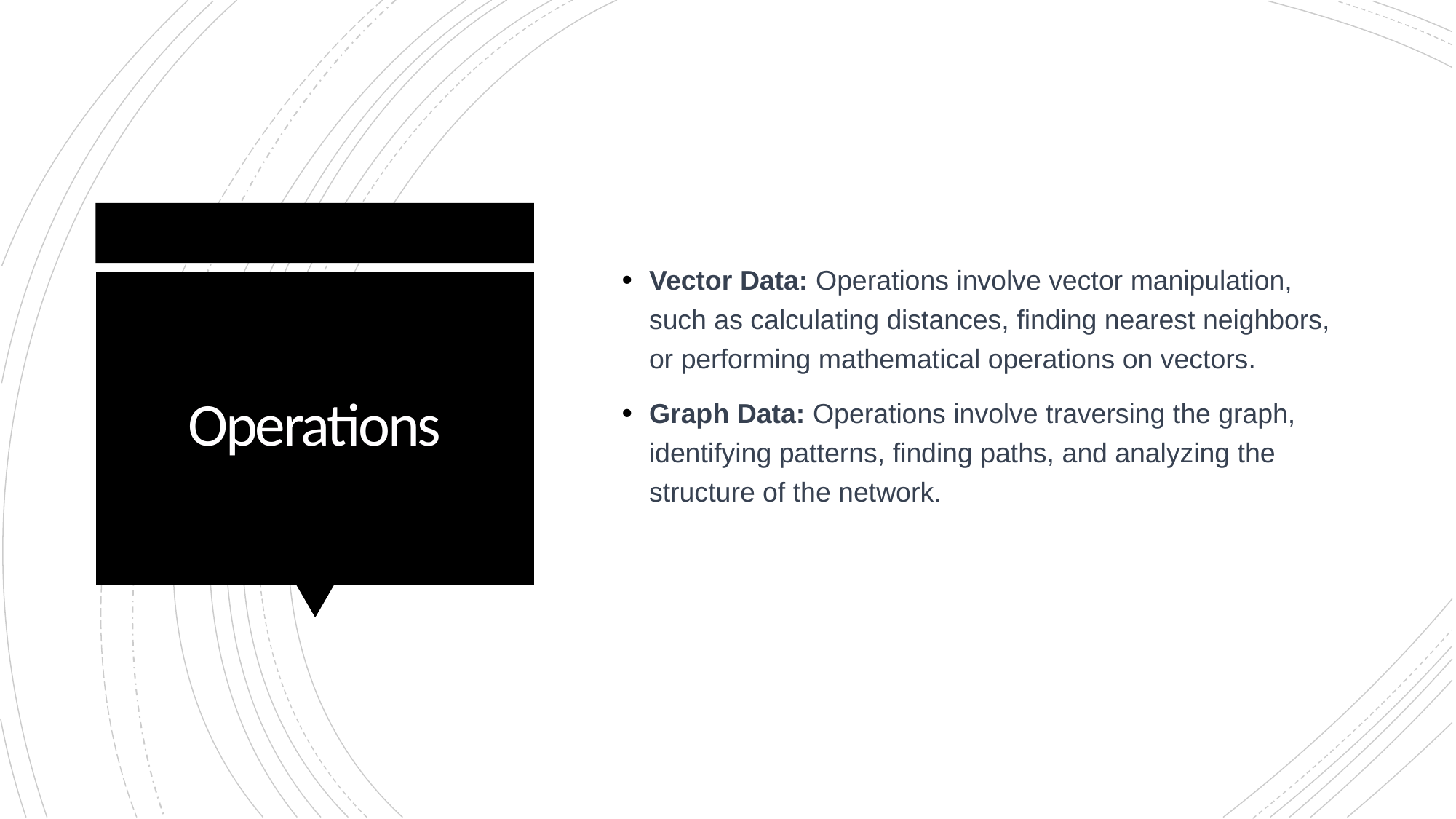

Vector Data: Operations involve vector manipulation, such as calculating distances, finding nearest neighbors, or performing mathematical operations on vectors.
Graph Data: Operations involve traversing the graph, identifying patterns, finding paths, and analyzing the structure of the network.

# Operations